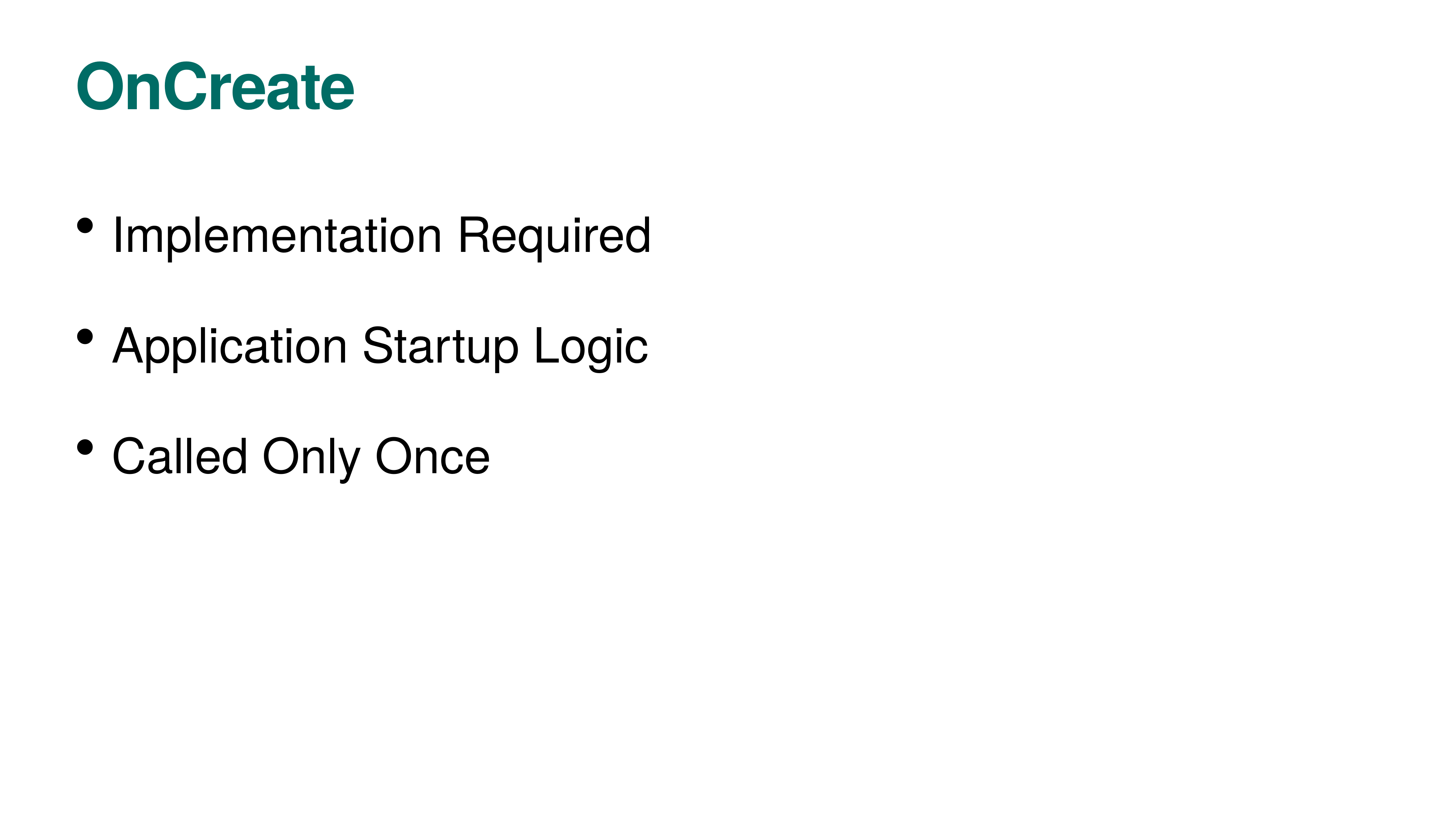

# OnCreate
Implementation Required
Application Startup Logic
Called Only Once